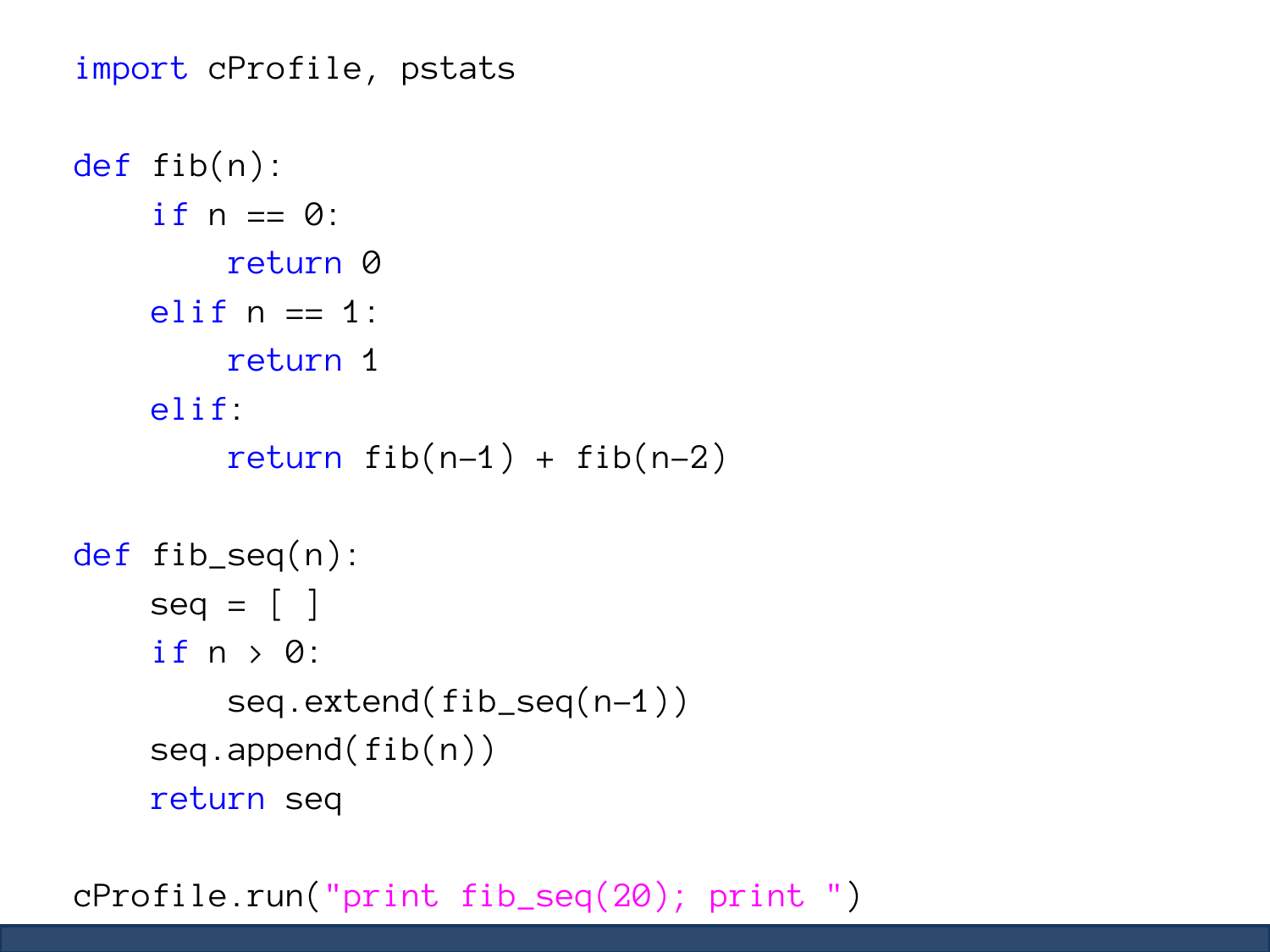

import cProfile, pstats

def fib(n):
    if n == 0:
        return 0
    elif n == 1:
        return 1
    elif:
        return fib(n-1) + fib(n-2)

def fib_seq(n):
    seq = [ ]
    if n > 0:
        seq.extend(fib_seq(n-1))
    seq.append(fib(n))
    return seq

cProfile.run("print fib_seq(20); print ")